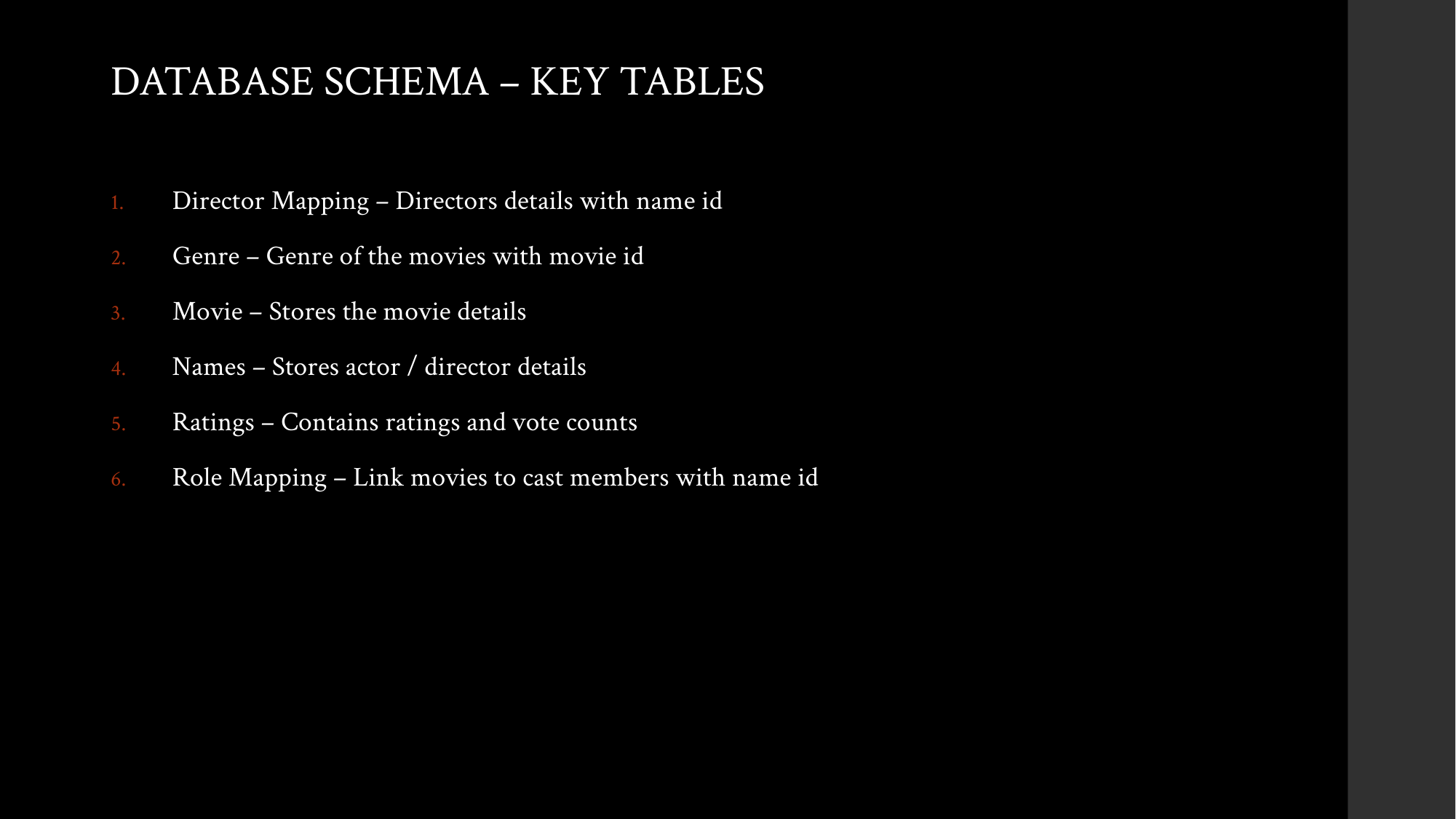

DATABASE SCHEMA – KEY TABLES

Director Mapping – Directors details with name id
Genre – Genre of the movies with movie id
Movie – Stores the movie details
Names – Stores actor / director details
Ratings – Contains ratings and vote counts
Role Mapping – Link movies to cast members with name id